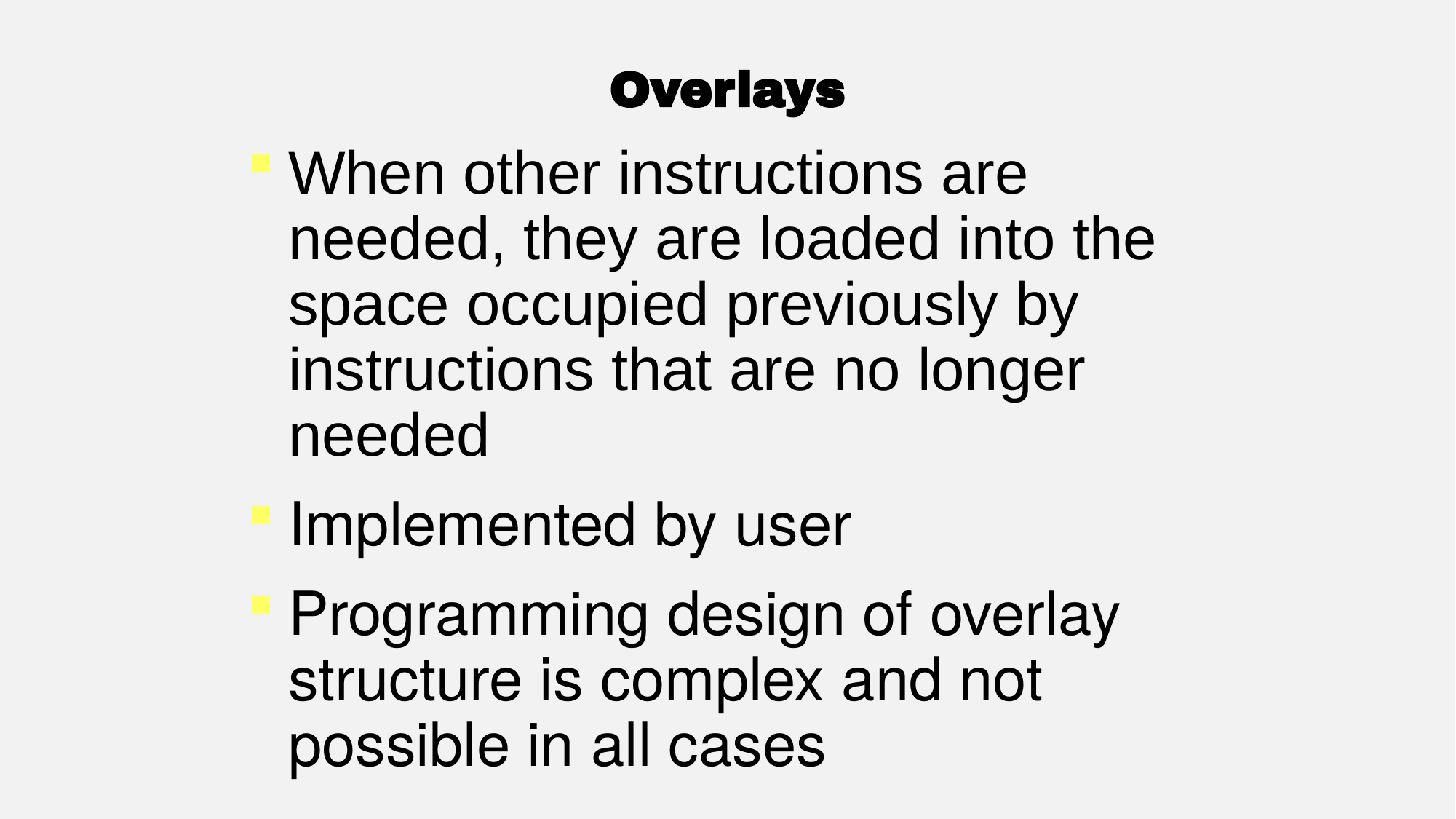

Overlays
When other instructions are needed, they are loaded into the space occupied previously by instructions that are no longer needed
Implemented by user
Programming design of overlay structure is complex and not possible in all cases